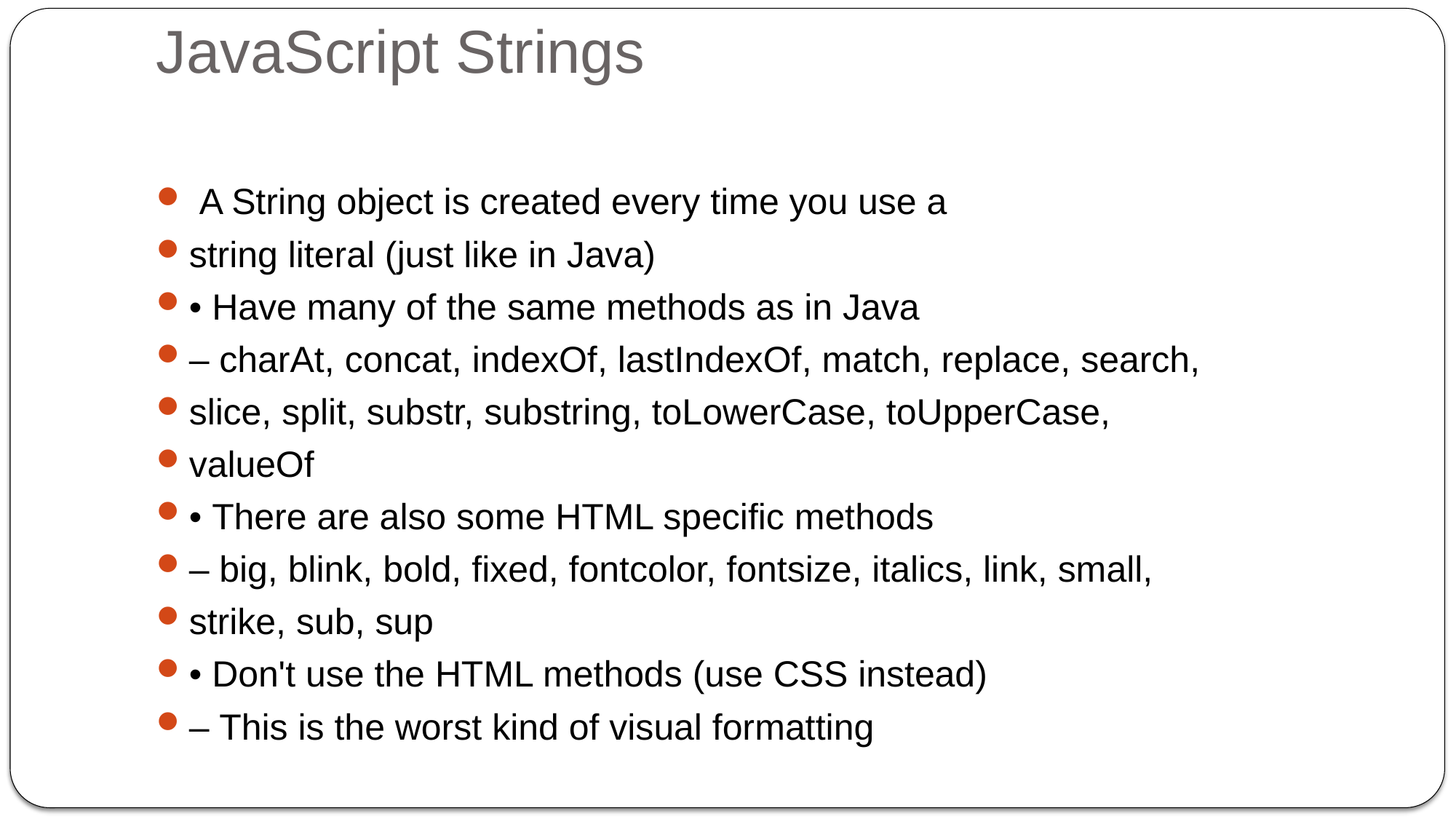

# JavaScript Strings
 A String object is created every time you use a
string literal (just like in Java)
• Have many of the same methods as in Java
– charAt, concat, indexOf, lastIndexOf, match, replace, search,
slice, split, substr, substring, toLowerCase, toUpperCase,
valueOf
• There are also some HTML specific methods
– big, blink, bold, fixed, fontcolor, fontsize, italics, link, small,
strike, sub, sup
• Don't use the HTML methods (use CSS instead)
– This is the worst kind of visual formatting